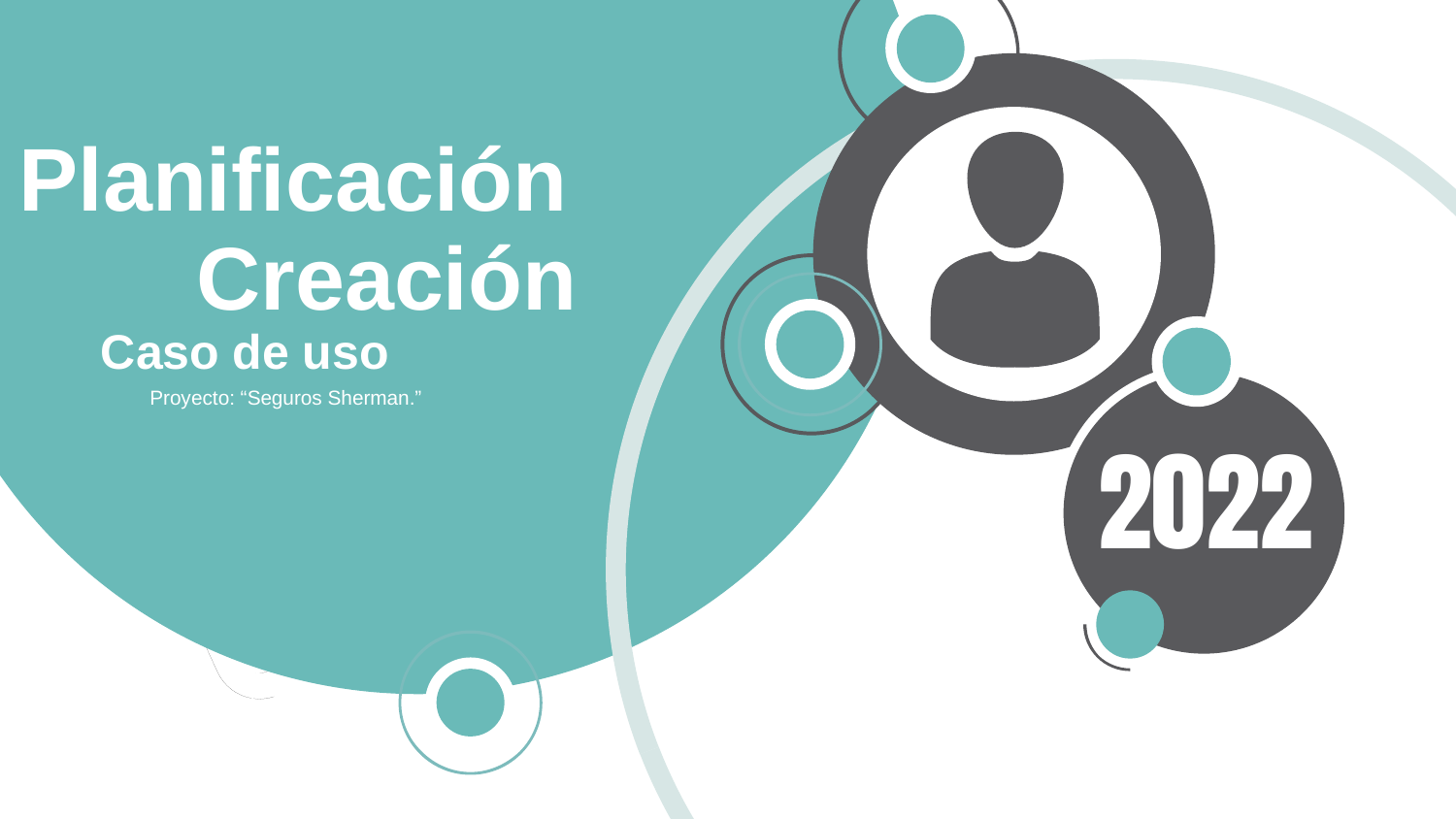

Planificación

Creación

Caso de uso

Proyecto: “Seguros Sherman.”

2022